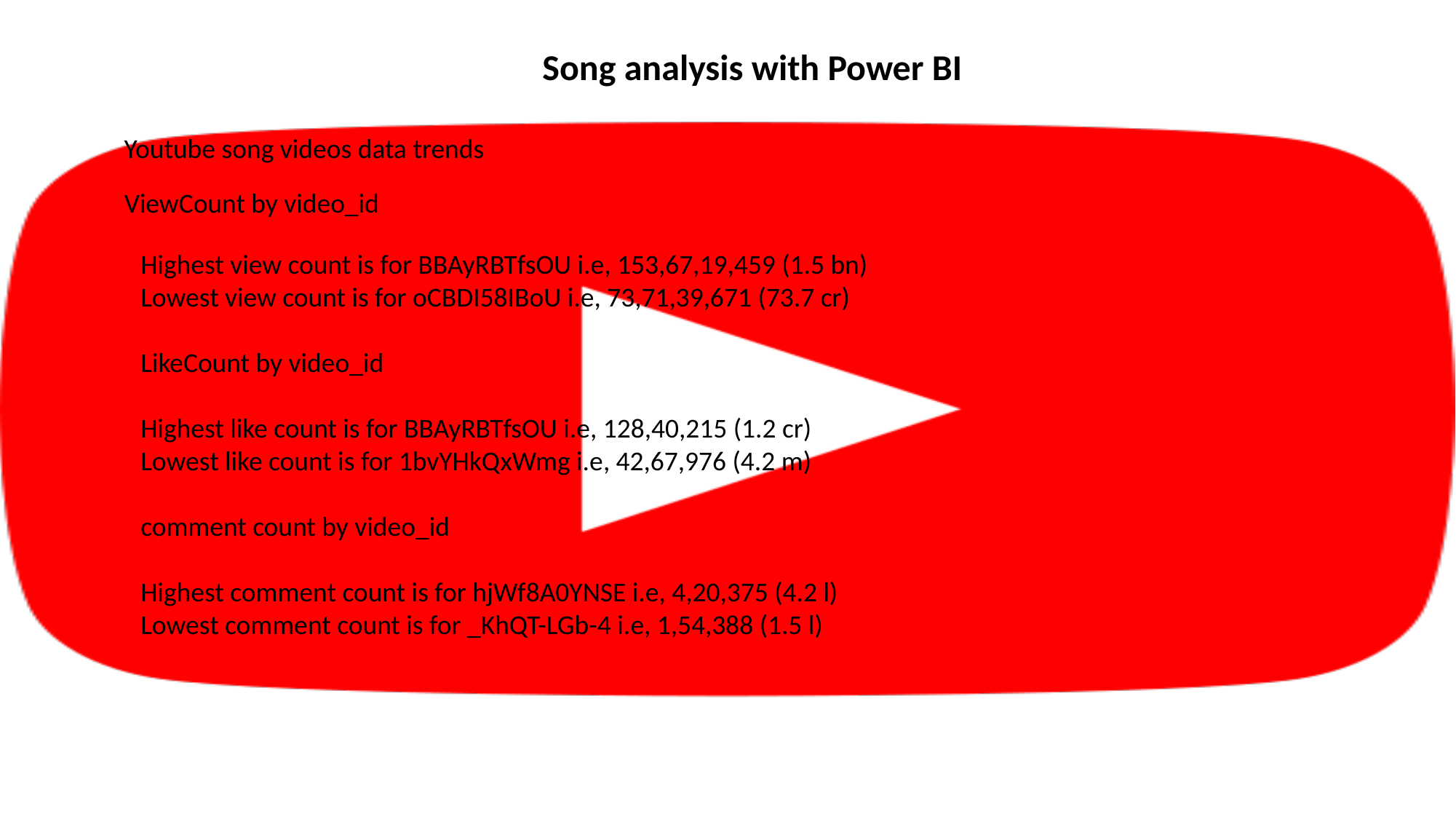

Song analysis with Power BI
Youtube song videos data trends
ViewCount by video_id

Highest view count is for BBAyRBTfsOU i.e, 153,67,19,459 (1.5 bn)
Lowest view count is for oCBDI58IBoU i.e, 73,71,39,671 (73.7 cr)

LikeCount by video_id

Highest like count is for BBAyRBTfsOU i.e, 128,40,215 (1.2 cr)
Lowest like count is for 1bvYHkQxWmg i.e, 42,67,976 (4.2 m)

comment count by video_id

Highest comment count is for hjWf8A0YNSE i.e, 4,20,375 (4.2 l)
Lowest comment count is for _KhQT-LGb-4 i.e, 1,54,388 (1.5 l)